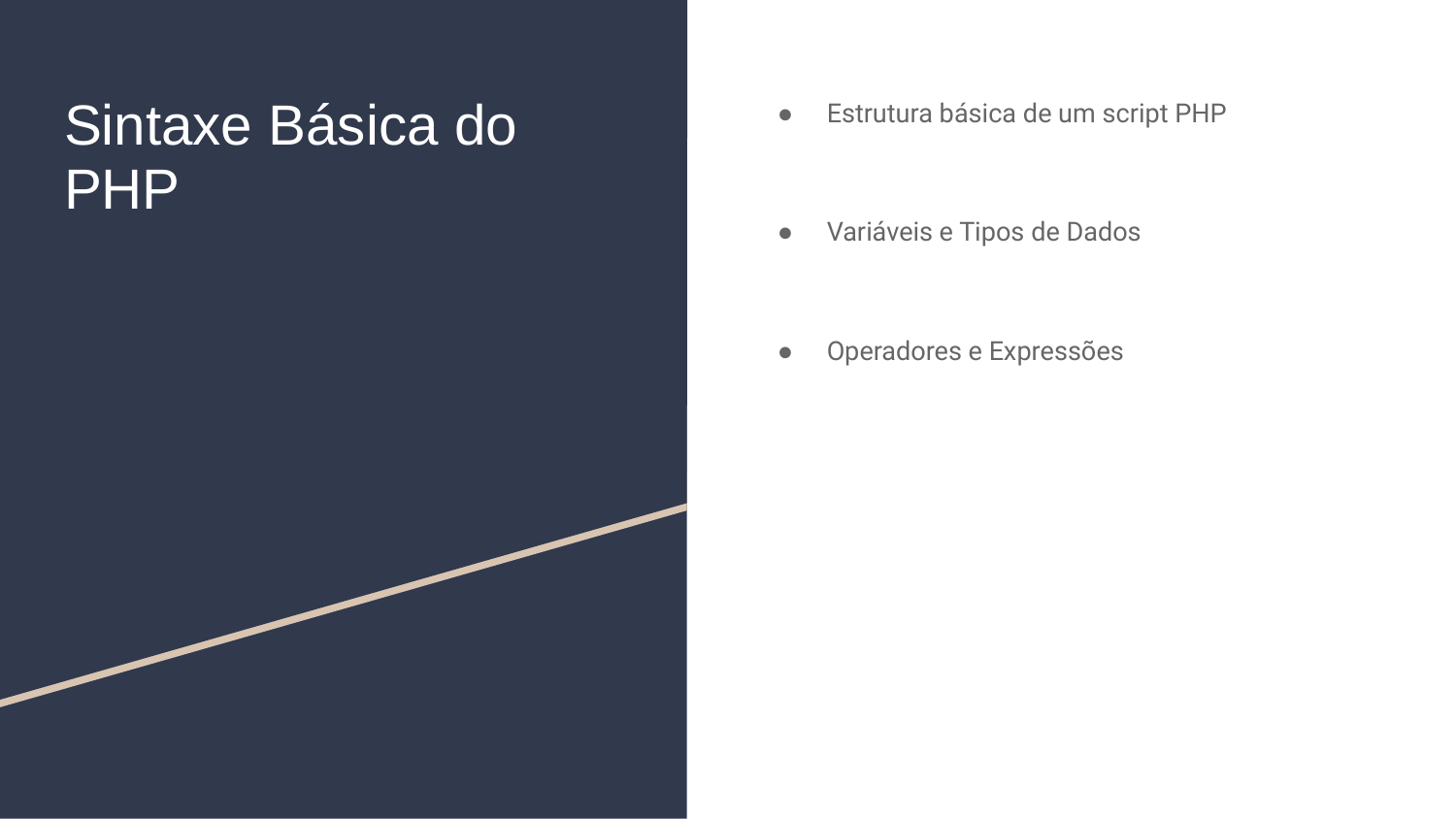

# Sintaxe Básica do PHP
Estrutura básica de um script PHP

Variáveis e Tipos de Dados

Operadores e Expressões